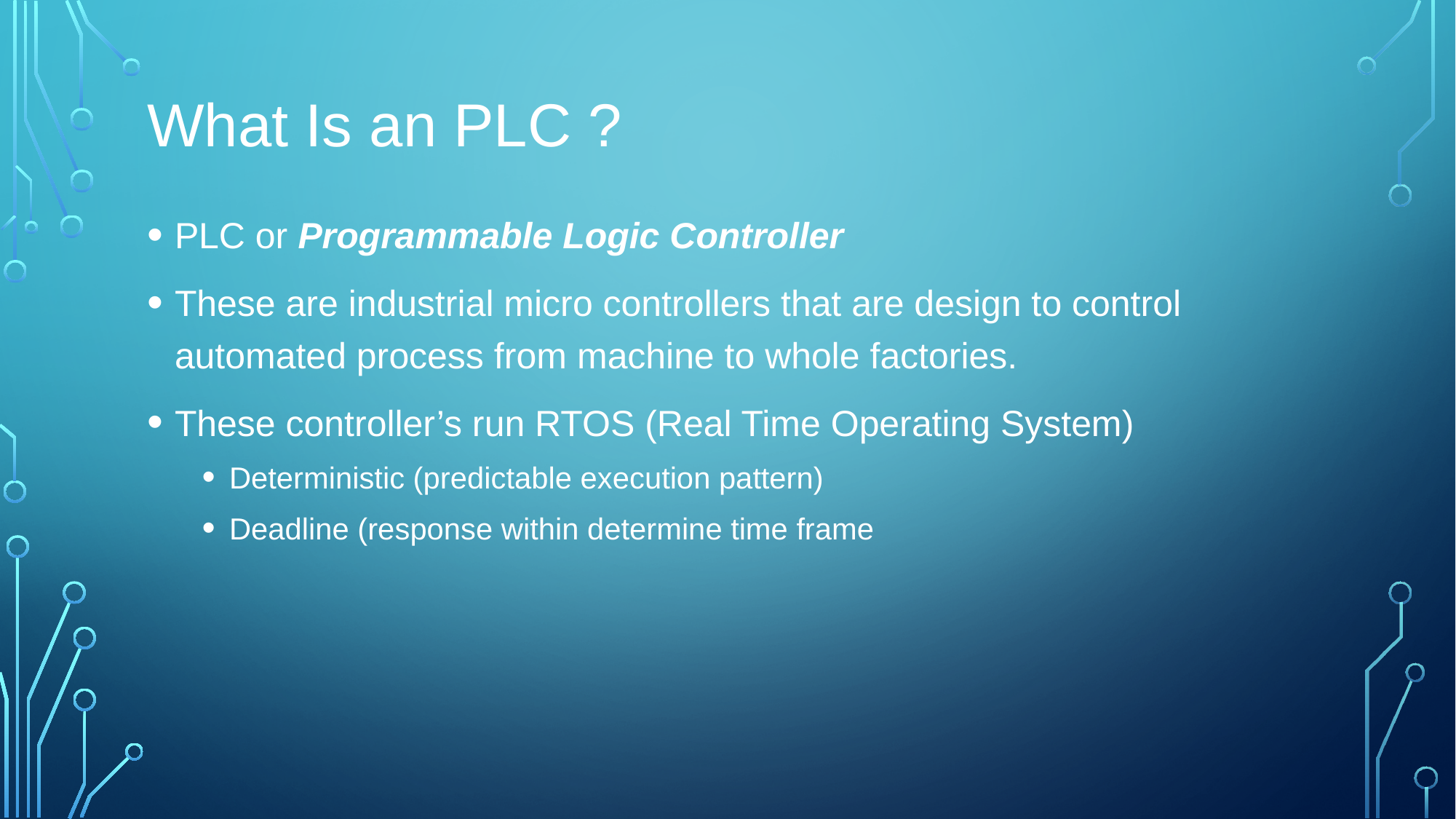

# What Is an PLC ?
PLC or Programmable Logic Controller
These are industrial micro controllers that are design to control automated process from machine to whole factories.
These controller’s run RTOS (Real Time Operating System)
Deterministic (predictable execution pattern)
Deadline (response within determine time frame